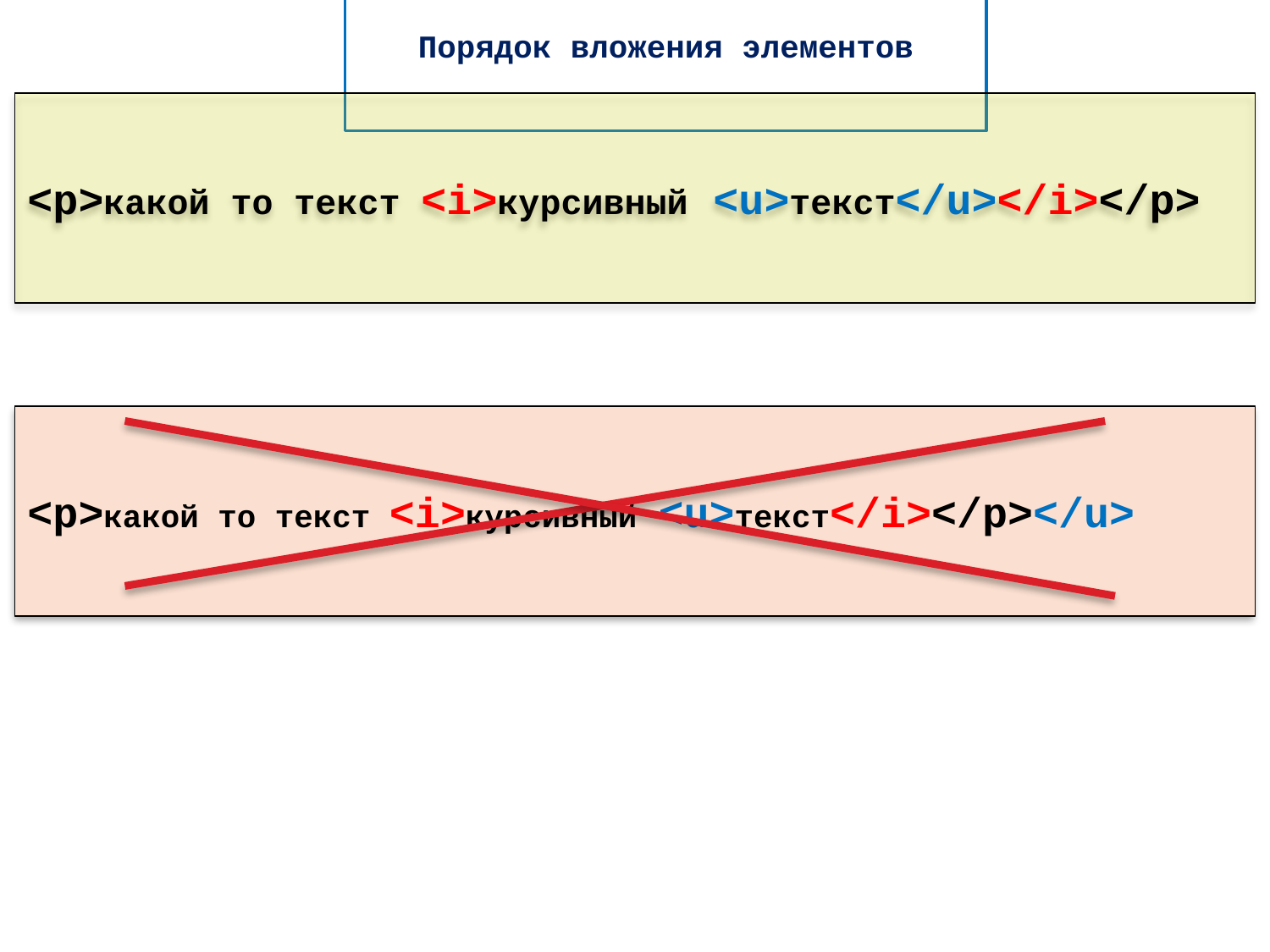

# Порядок вложения элементов
<p>какой то текст <i>курсивный <u>текст</u></i></p>
<p>какой то текст <i>курсивный <u>текст</i></p></u>